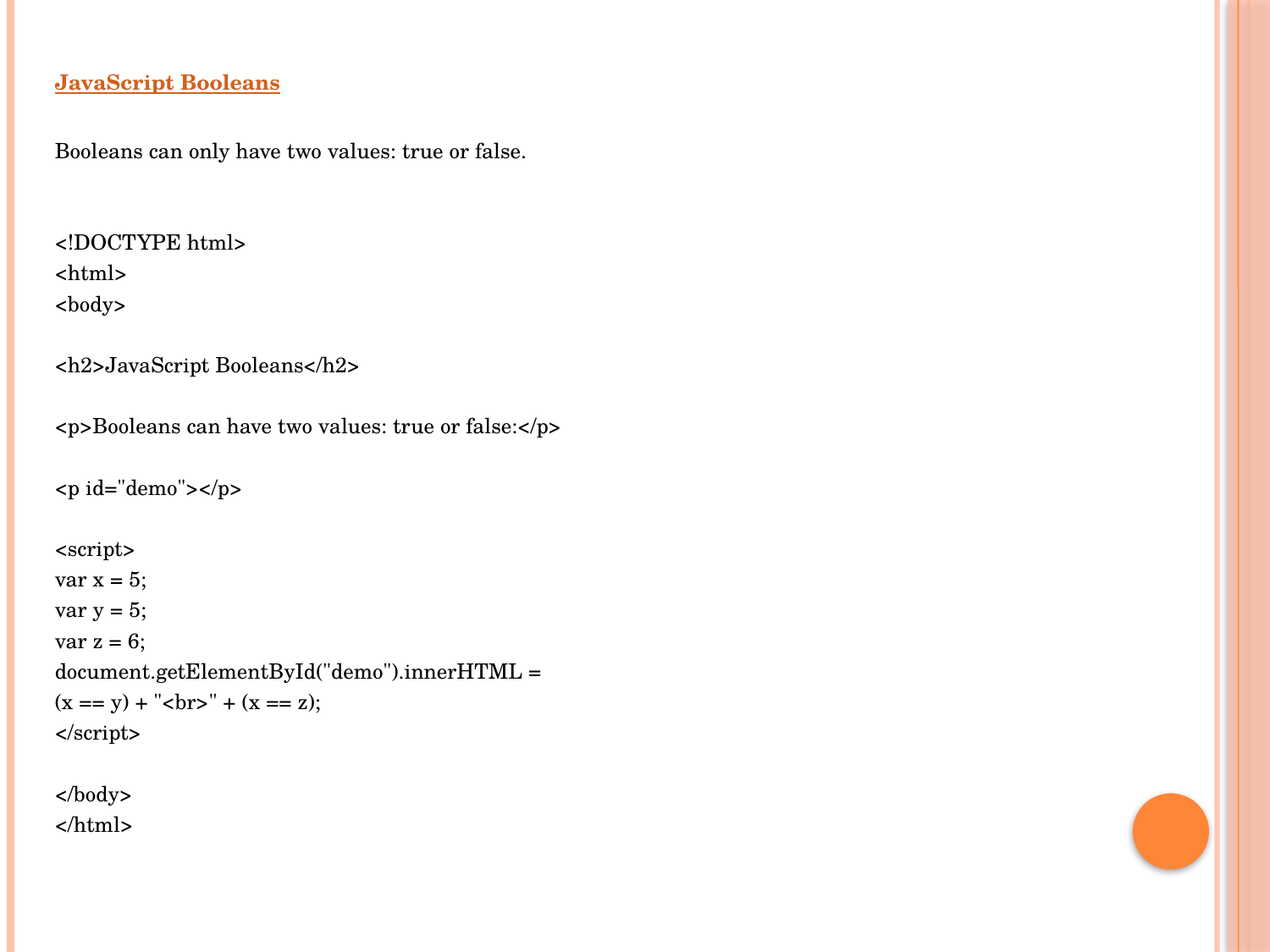

JavaScript Booleans

Booleans can only have two values: true or false.

<!DOCTYPE html>
<html>
<body>

<h2>JavaScript Booleans</h2>

<p>Booleans can have two values: true or false:</p>

<p id="demo"></p>

<script>
var x = 5;
var y = 5;
var z = 6;
document.getElementById("demo").innerHTML =
(x == y) + "<br>" + (x == z);
</script>

</body>
</html>